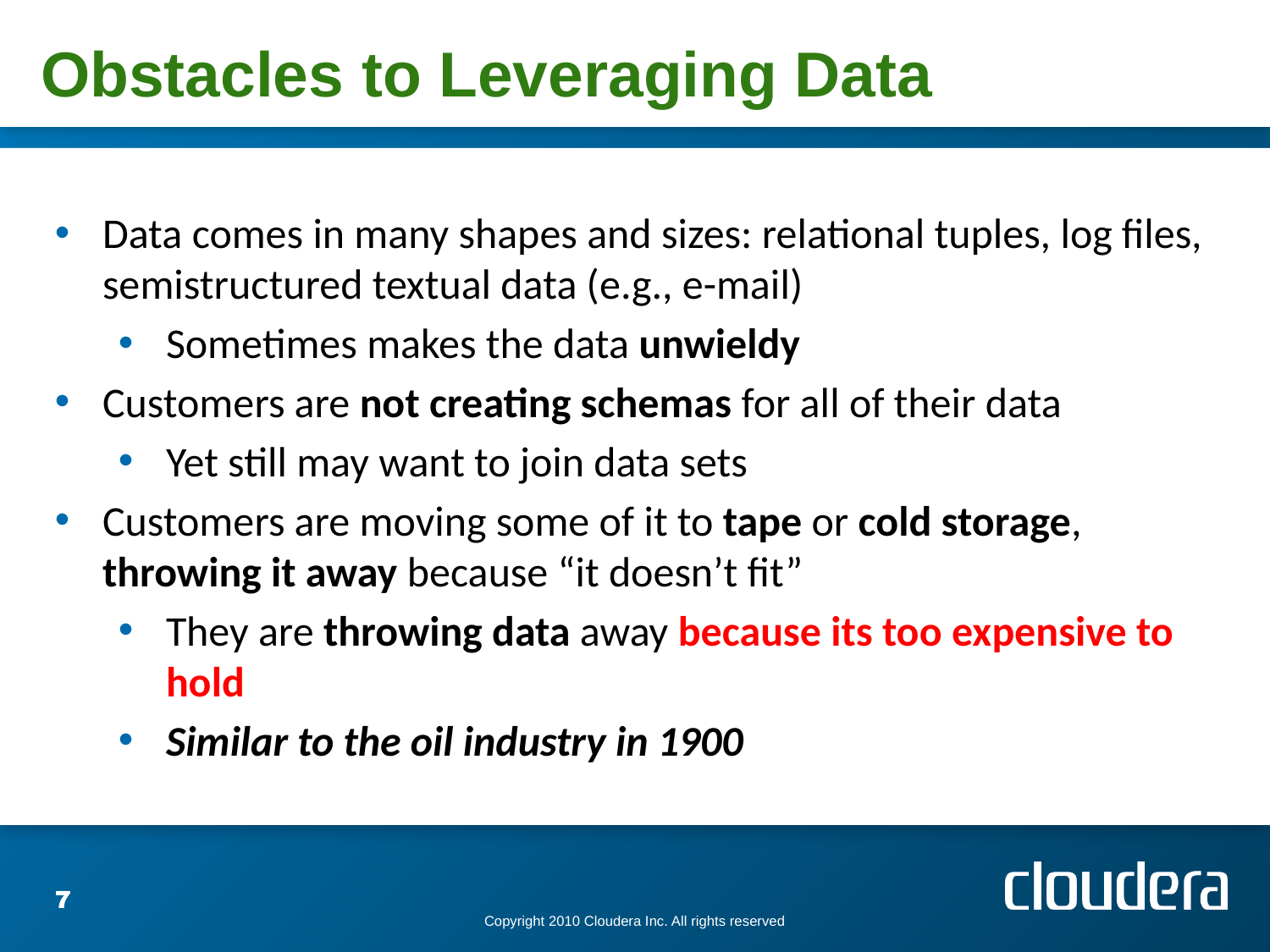

# Obstacles to Leveraging Data
Data comes in many shapes and sizes: relational tuples, log files, semistructured textual data (e.g., e-mail)
Sometimes makes the data unwieldy
Customers are not creating schemas for all of their data
Yet still may want to join data sets
Customers are moving some of it to tape or cold storage, throwing it away because “it doesn’t fit”
They are throwing data away because its too expensive to hold
Similar to the oil industry in 1900

7
Copyright 2010 Cloudera Inc. All rights reserved